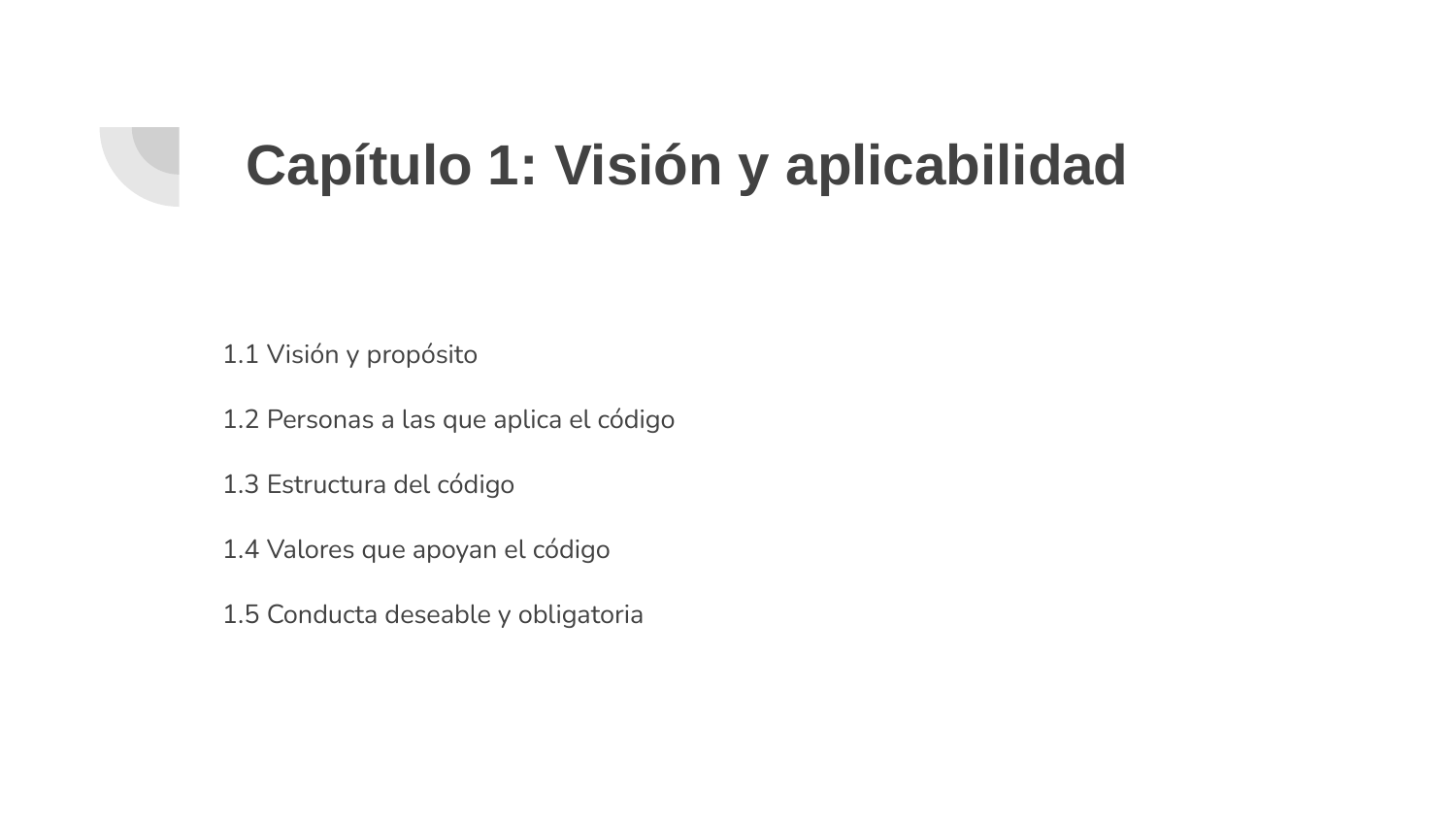

# Capítulo 1: Visión y aplicabilidad
1.1 Visión y propósito
1.2 Personas a las que aplica el código
1.3 Estructura del código
1.4 Valores que apoyan el código
1.5 Conducta deseable y obligatoria